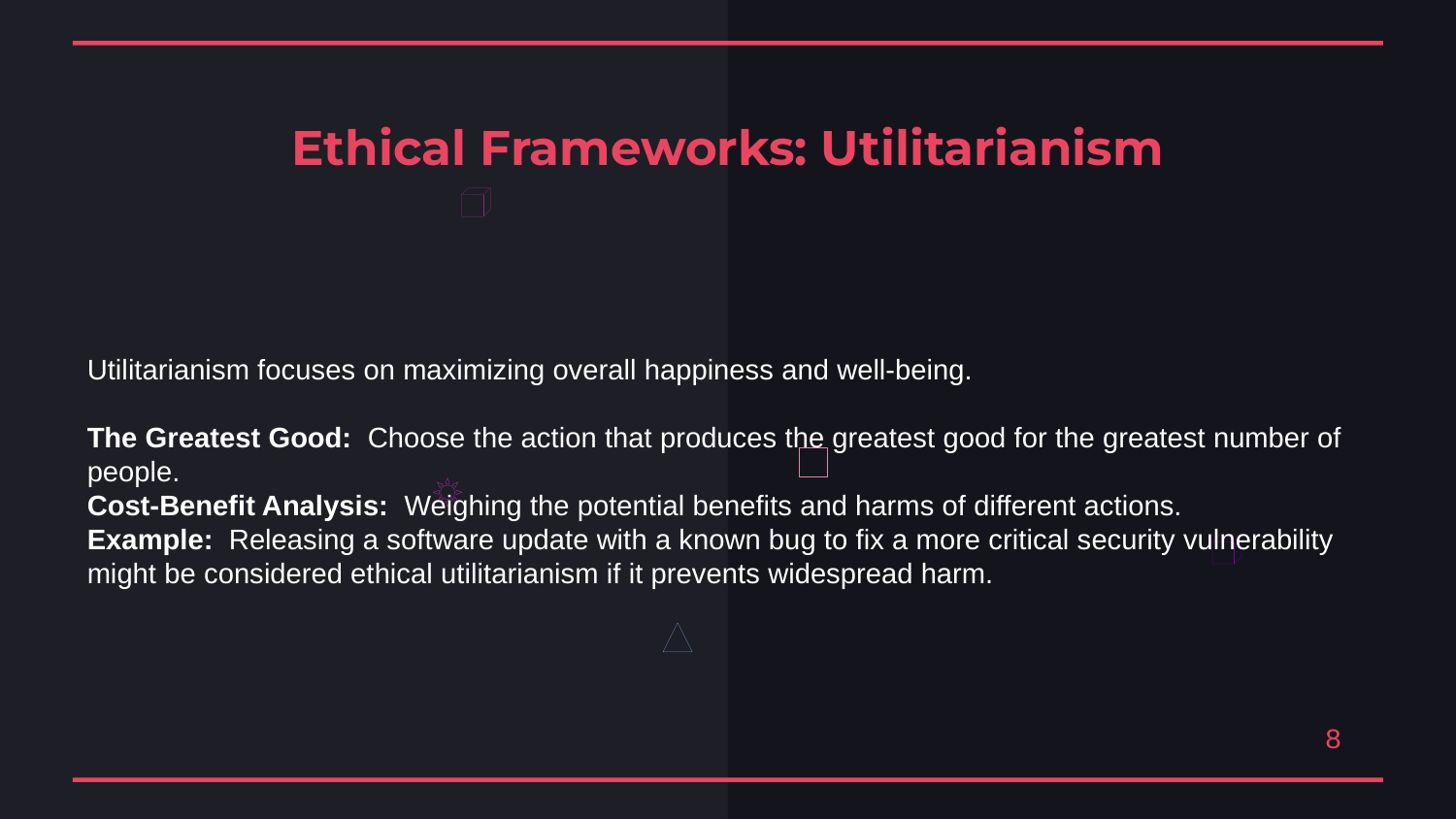

Ethical Frameworks: Utilitarianism

Utilitarianism focuses on maximizing overall happiness and well-being.

The Greatest Good:  Choose the action that produces the greatest good for the greatest number of people.
Cost-Benefit Analysis:  Weighing the potential benefits and harms of different actions.
Example:  Releasing a software update with a known bug to fix a more critical security vulnerability might be considered ethical utilitarianism if it prevents widespread harm.

8